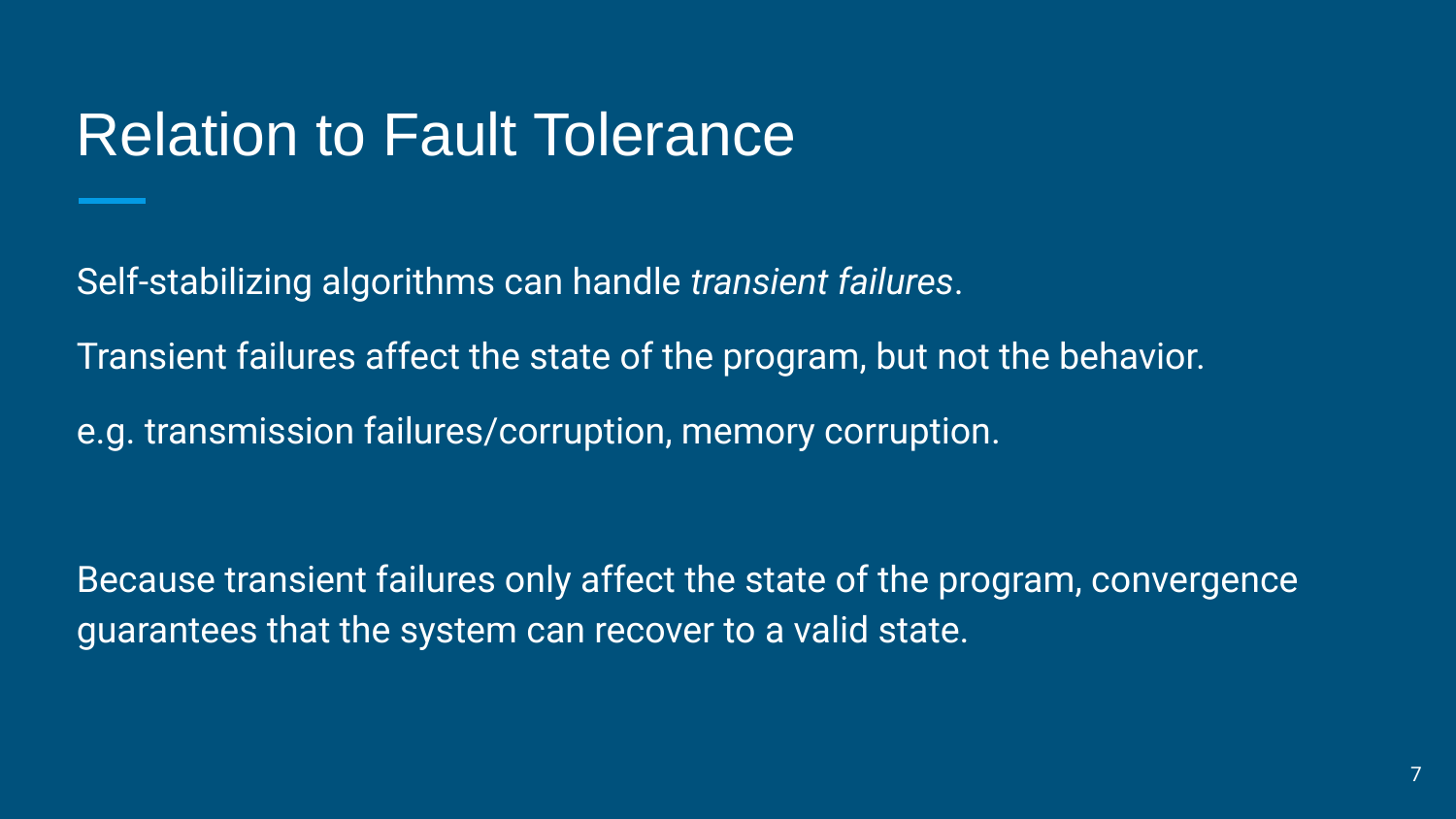

# Relation to Fault Tolerance
Self-stabilizing algorithms can handle transient failures.
Transient failures affect the state of the program, but not the behavior.
e.g. transmission failures/corruption, memory corruption.

Because transient failures only affect the state of the program, convergence guarantees that the system can recover to a valid state.
7